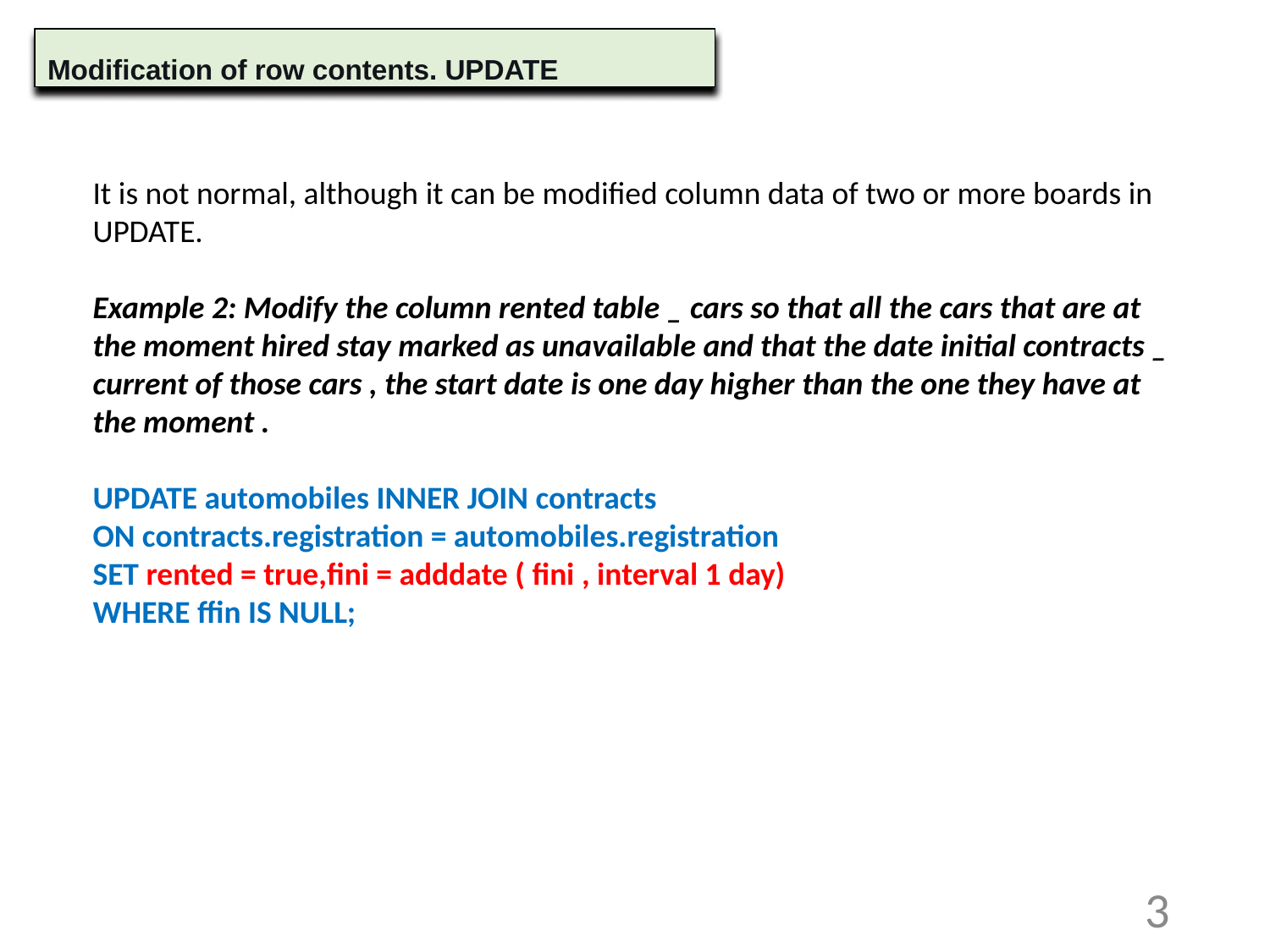

Modification of row contents. UPDATE
It is not normal, although it can be modified column data of two or more boards in UPDATE.

Example 2: Modify the column rented table _ cars so that all the cars that are at the moment hired stay marked as unavailable and that the date initial contracts _ current of those cars , the start date is one day higher than the one they have at the moment .

UPDATE automobiles INNER JOIN contracts
ON contracts.registration = automobiles.registration
SET rented = true,fini = adddate ( fini , interval 1 day)
WHERE ffin IS NULL;

3